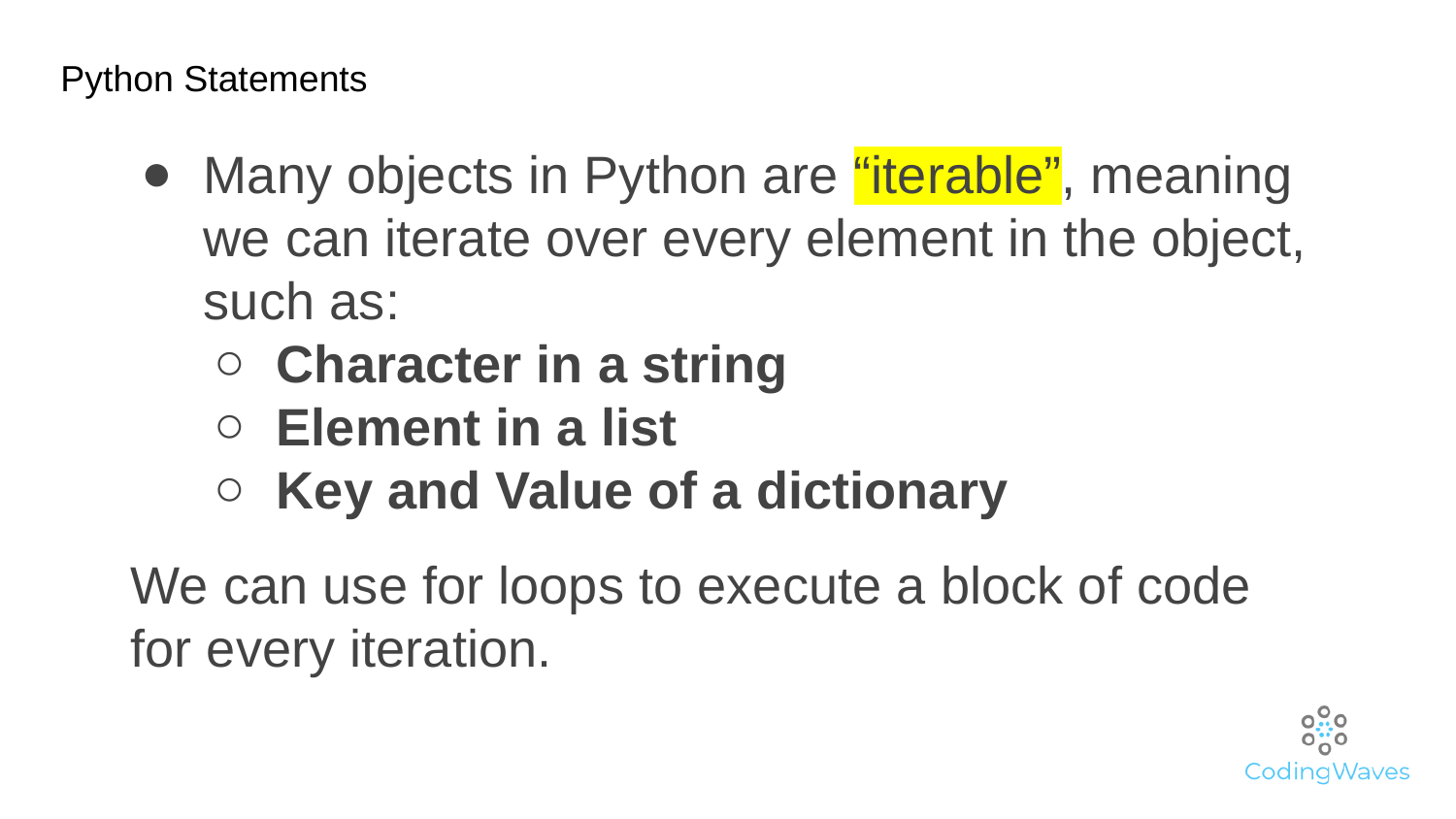

Python Statements
Many objects in Python are “iterable”, meaning we can iterate over every element in the object, such as:
Character in a string
Element in a list
Key and Value of a dictionary
We can use for loops to execute a block of code for every iteration.